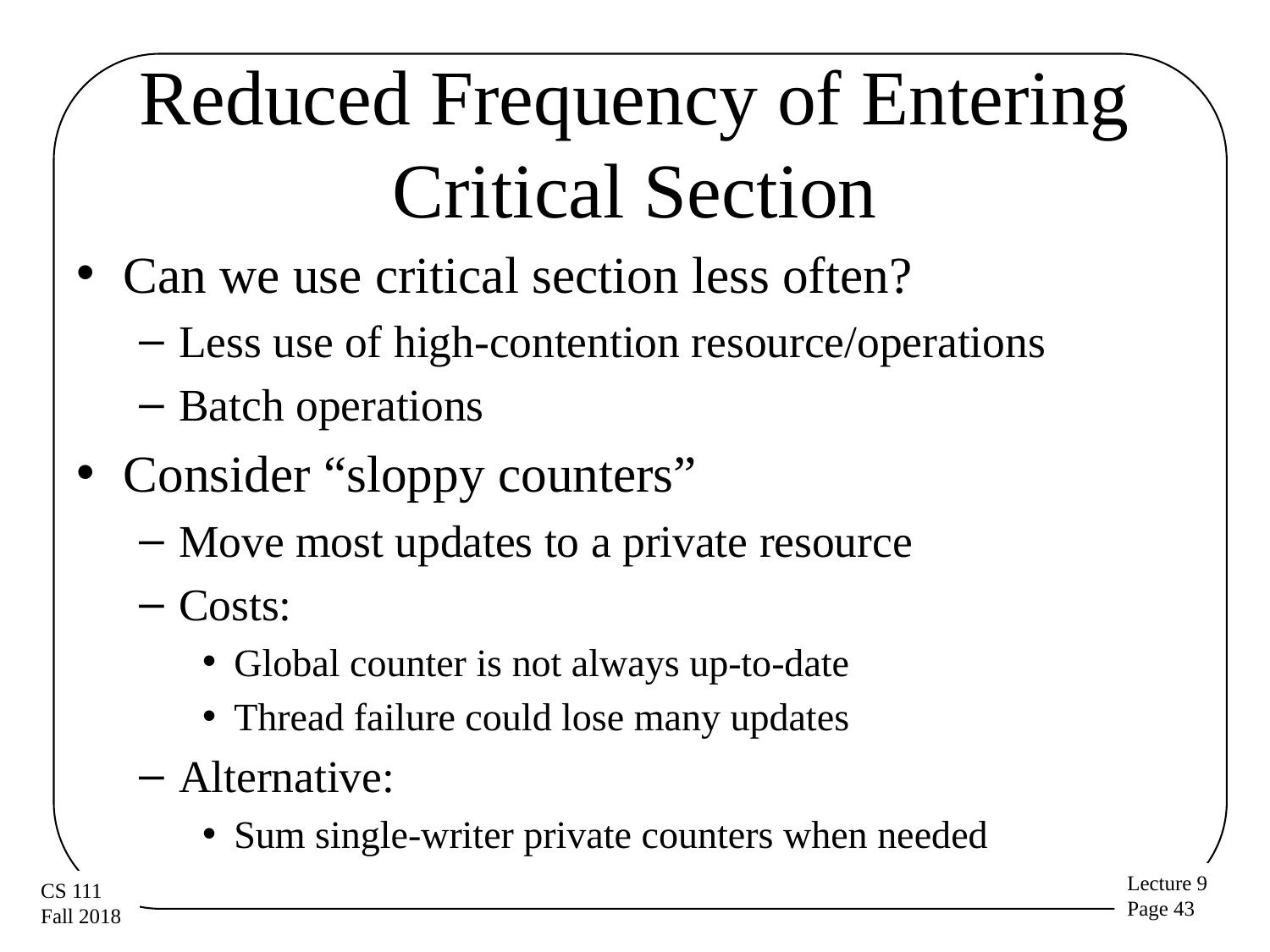

# Reduced Frequency of Entering Critical Section
Can we use critical section less often?
Less use of high-contention resource/operations
Batch operations
Consider “sloppy counters”
Move most updates to a private resource
Costs:
Global counter is not always up-to-date
Thread failure could lose many updates
Alternative:
Sum single-writer private counters when needed